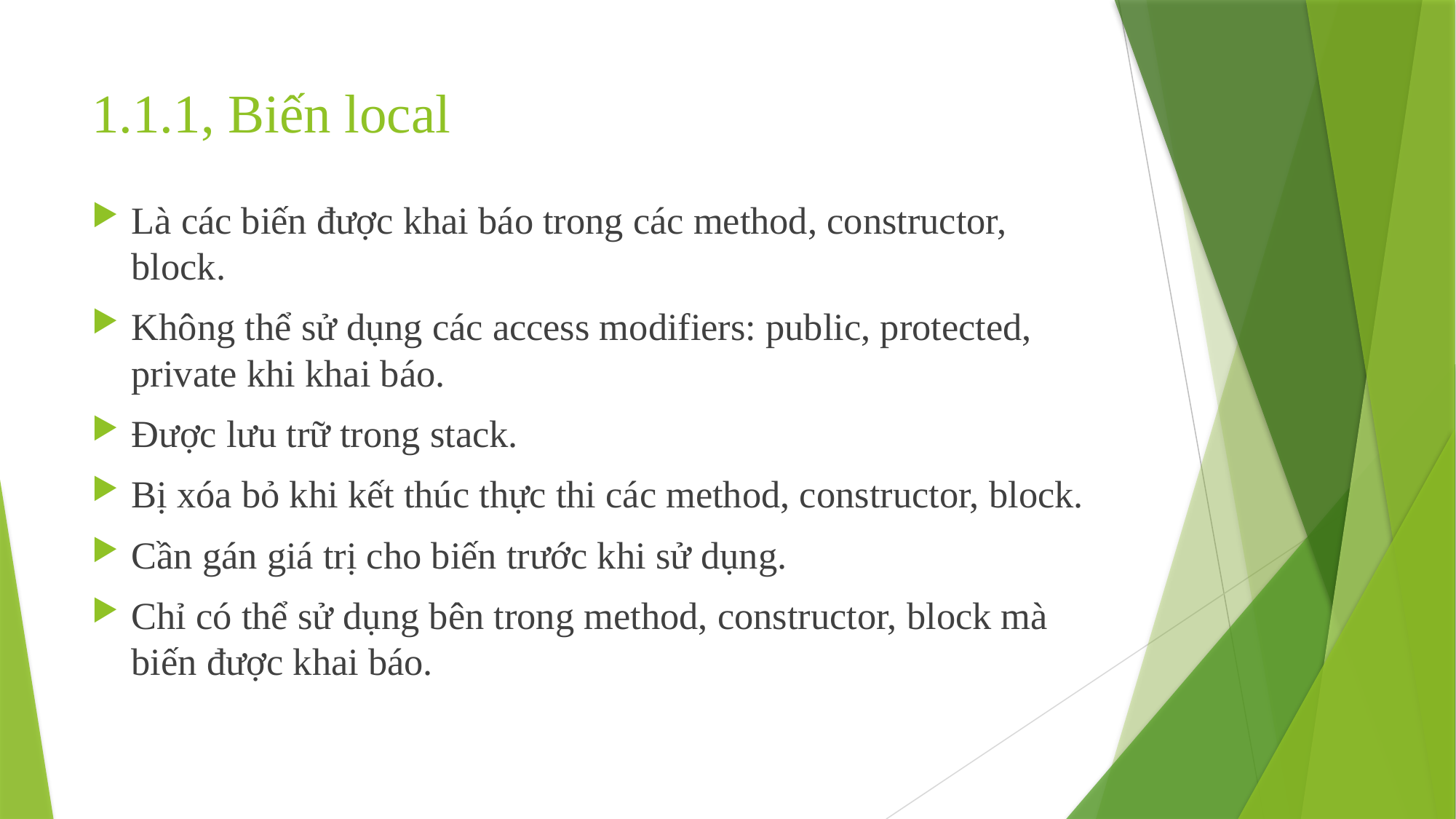

# 1.1.1, Biến local
Là các biến được khai báo trong các method, constructor, block.
Không thể sử dụng các access modifiers: public, protected, private khi khai báo.
Được lưu trữ trong stack.
Bị xóa bỏ khi kết thúc thực thi các method, constructor, block.
Cần gán giá trị cho biến trước khi sử dụng.
Chỉ có thể sử dụng bên trong method, constructor, block mà biến được khai báo.